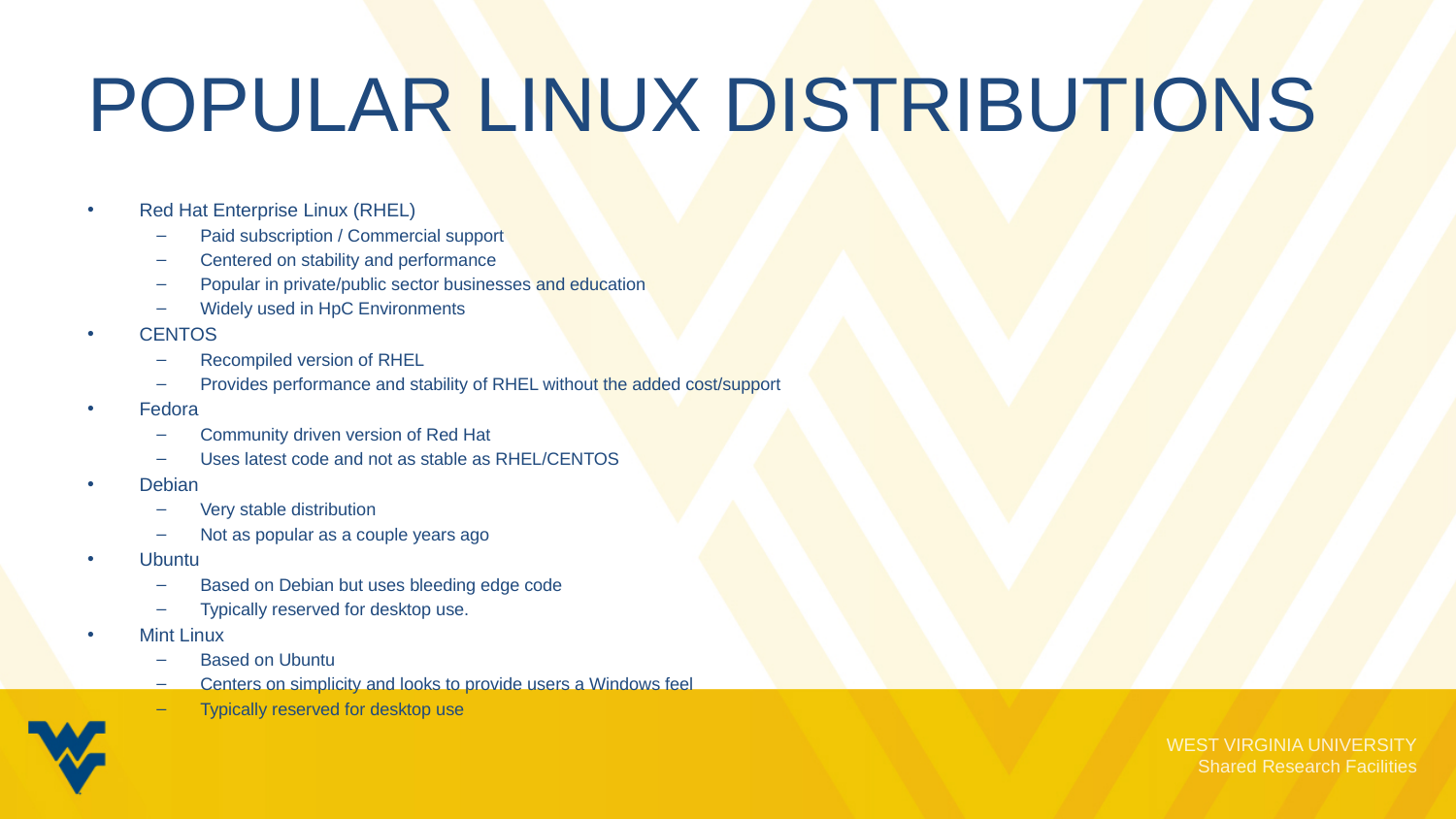

# Popular Linux Distributions
Red Hat Enterprise Linux (RHEL)
Paid subscription / Commercial support
Centered on stability and performance
Popular in private/public sector businesses and education
Widely used in HpC Environments
CENTOS
Recompiled version of RHEL
Provides performance and stability of RHEL without the added cost/support
Fedora
Community driven version of Red Hat
Uses latest code and not as stable as RHEL/CENTOS
Debian
Very stable distribution
Not as popular as a couple years ago
Ubuntu
Based on Debian but uses bleeding edge code
Typically reserved for desktop use.
Mint Linux
Based on Ubuntu
Centers on simplicity and looks to provide users a Windows feel
Typically reserved for desktop use